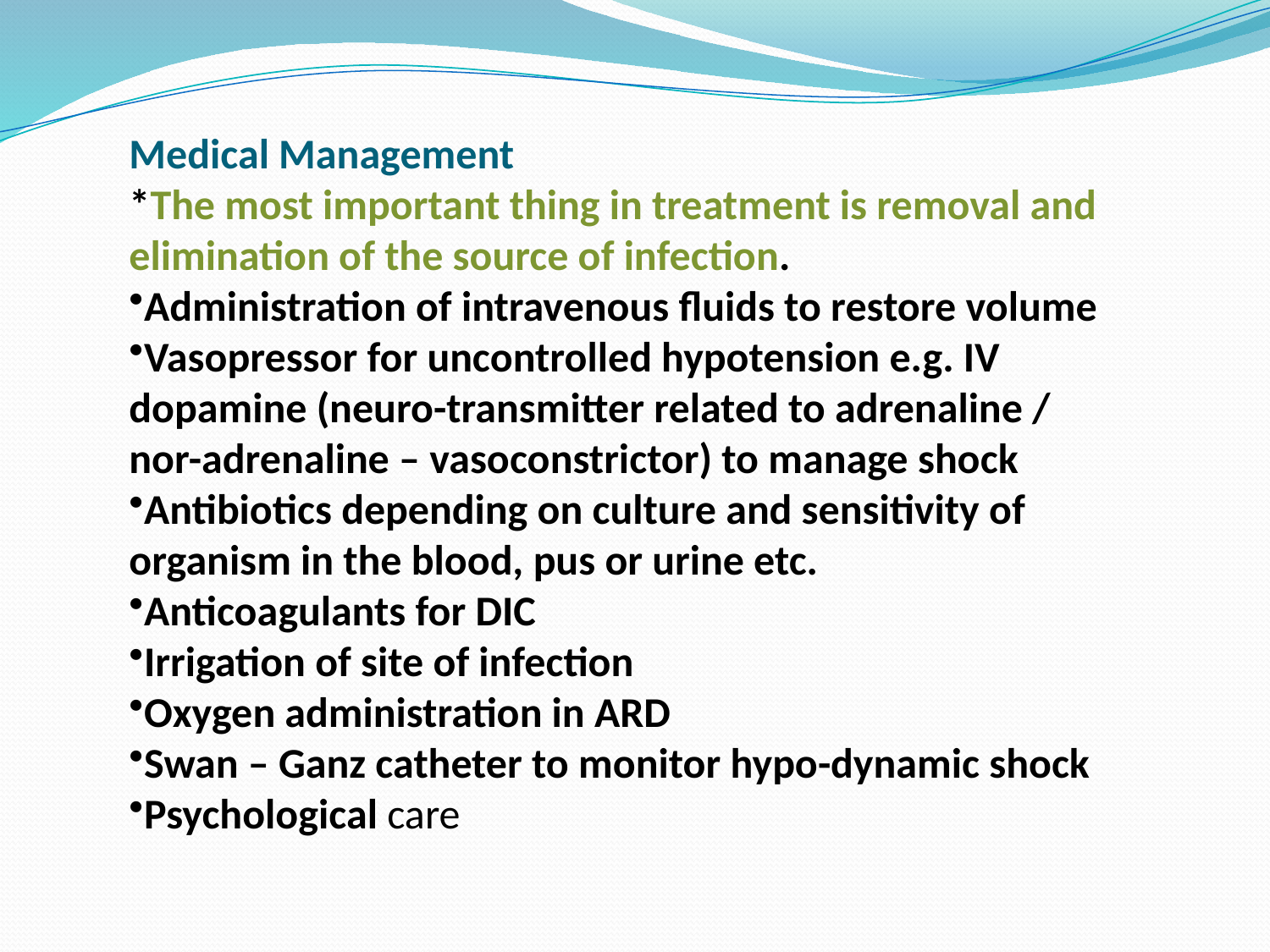

Medical Management
*The most important thing in treatment is removal and elimination of the source of infection.
Administration of intravenous fluids to restore volume
Vasopressor for uncontrolled hypotension e.g. IV dopamine (neuro-transmitter related to adrenaline / nor-adrenaline – vasoconstrictor) to manage shock
Antibiotics depending on culture and sensitivity of organism in the blood, pus or urine etc.
Anticoagulants for DIC
Irrigation of site of infection
Oxygen administration in ARD
Swan – Ganz catheter to monitor hypo-dynamic shock
Psychological care